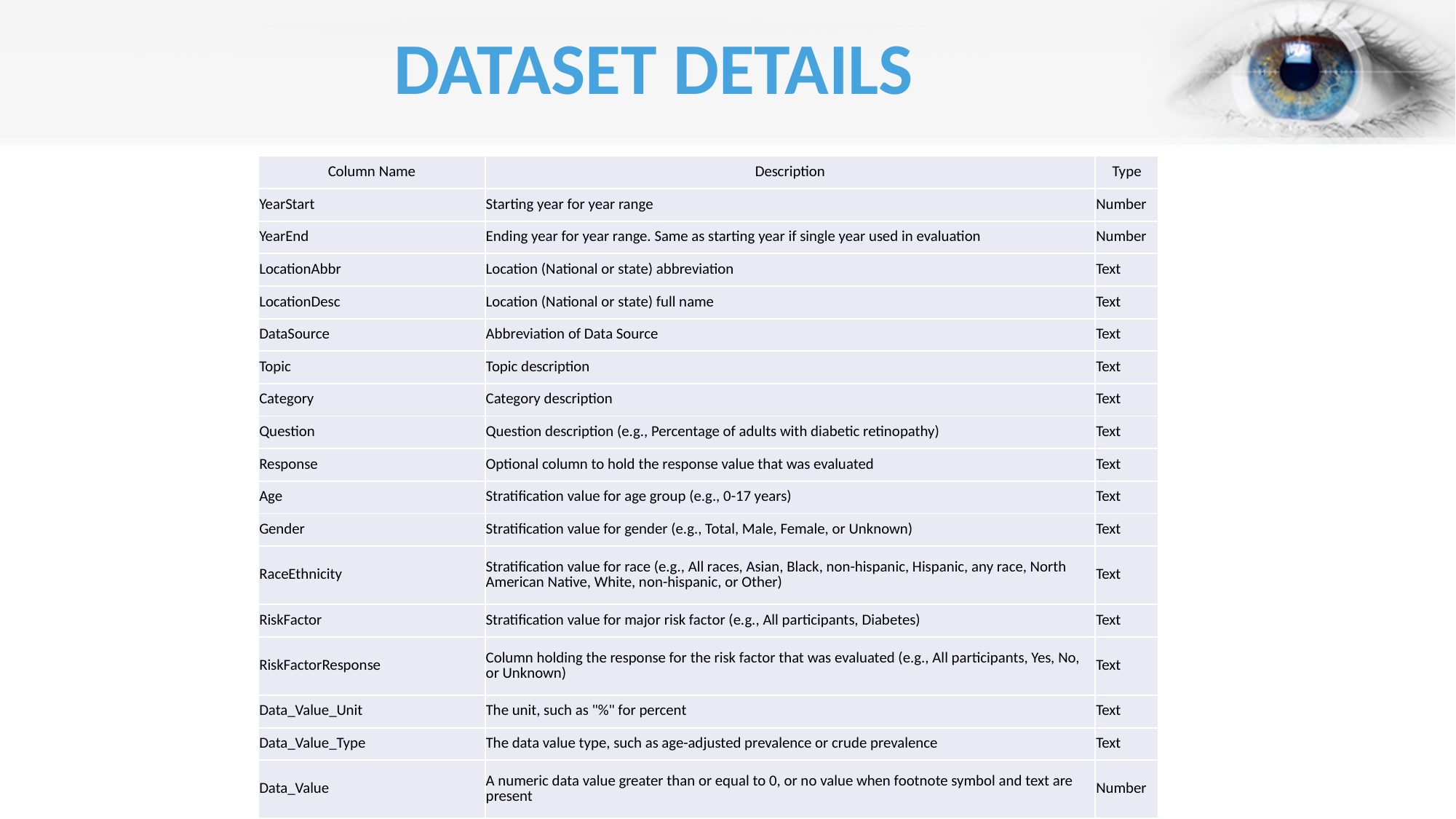

DATASET DETAILS
| Column Name | Description | Type |
| --- | --- | --- |
| YearStart | Starting year for year range | Number |
| YearEnd | Ending year for year range. Same as starting year if single year used in evaluation | Number |
| LocationAbbr | Location (National or state) abbreviation | Text |
| LocationDesc | Location (National or state) full name | Text |
| DataSource | Abbreviation of Data Source | Text |
| Topic | Topic description | Text |
| Category | Category description | Text |
| Question | Question description (e.g., Percentage of adults with diabetic retinopathy) | Text |
| Response | Optional column to hold the response value that was evaluated | Text |
| Age | Stratification value for age group (e.g., 0-17 years) | Text |
| Gender | Stratification value for gender (e.g., Total, Male, Female, or Unknown) | Text |
| RaceEthnicity | Stratification value for race (e.g., All races, Asian, Black, non-hispanic, Hispanic, any race, North American Native, White, non-hispanic, or Other) | Text |
| RiskFactor | Stratification value for major risk factor (e.g., All participants, Diabetes) | Text |
| RiskFactorResponse | Column holding the response for the risk factor that was evaluated (e.g., All participants, Yes, No, or Unknown) | Text |
| Data\_Value\_Unit | The unit, such as "%" for percent | Text |
| Data\_Value\_Type | The data value type, such as age-adjusted prevalence or crude prevalence | Text |
| Data\_Value | A numeric data value greater than or equal to 0, or no value when footnote symbol and text are present | Number |